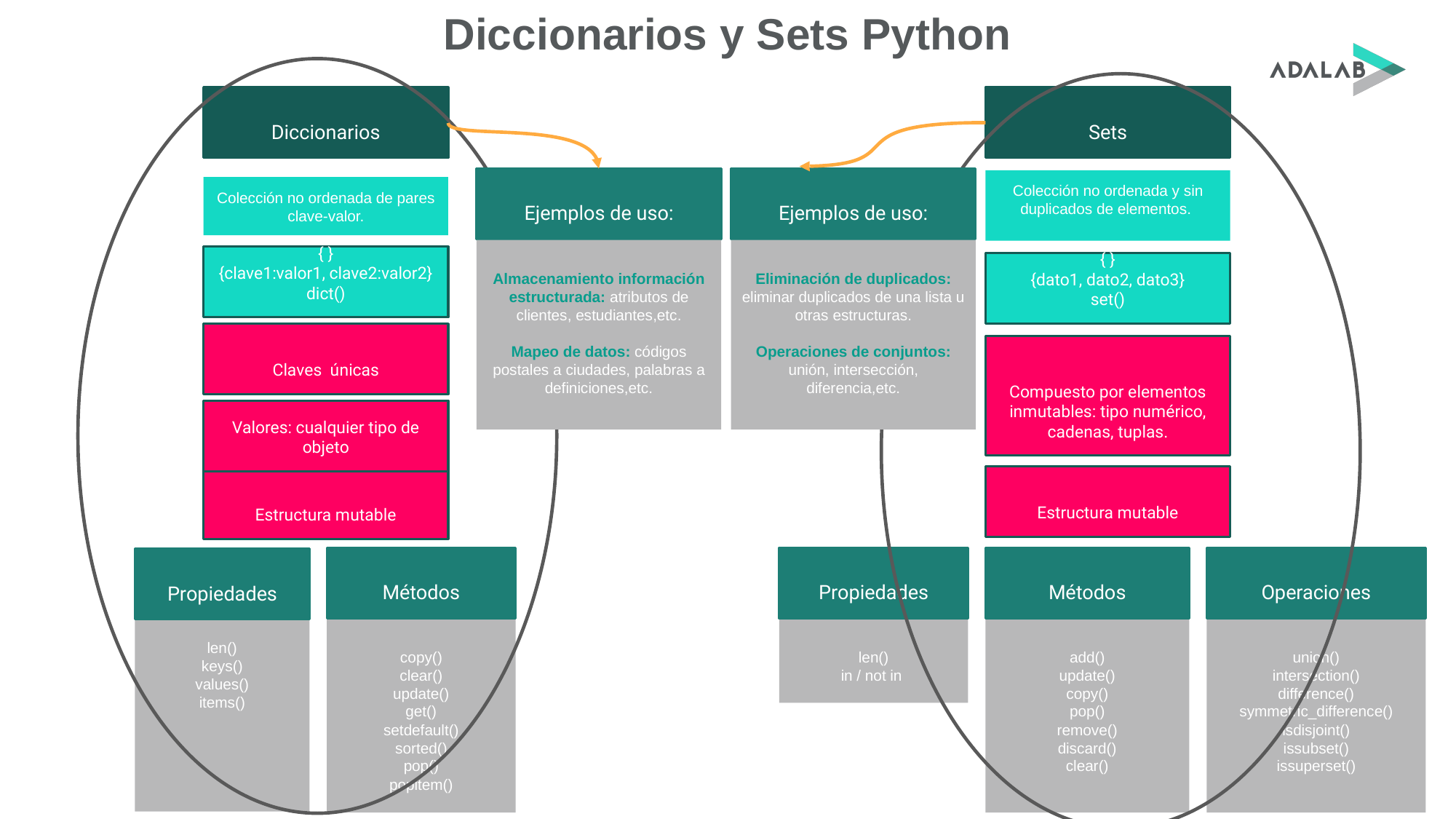

# Diccionarios y Sets Python

Diccionarios
Sets
Ejemplos de uso:

Eliminación de duplicados: eliminar duplicados de una lista u otras estructuras.

Operaciones de conjuntos: unión, intersección, diferencia,etc.

Ejemplos de uso:

Almacenamiento información estructurada: atributos de clientes, estudiantes,etc.

Mapeo de datos: códigos postales a ciudades, palabras a definiciones,etc.

Colección no ordenada y sin duplicados de elementos.
Colección no ordenada de pares clave-valor.
{ }
{clave1:valor1, clave2:valor2}
dict()
{ }
{dato1, dato2, dato3}
set()
Claves  únicas
Compuesto por elementos inmutables: tipo numérico, cadenas, tuplas.
Valores: cualquier tipo de objeto
Estructura mutable
Estructura mutable

Métodos

add()
update()
copy()
pop()
remove()
discard()
clear()

Propiedades

len()
in / not in

Operaciones

union()
intersection()
difference()
symmetric_difference()
isdisjoint()
issubset()
issuperset()

Métodos

copy()
clear()
update()
get()
setdefault()
sorted()
pop()
popitem()

Propiedades

len()
keys()
values()
items()